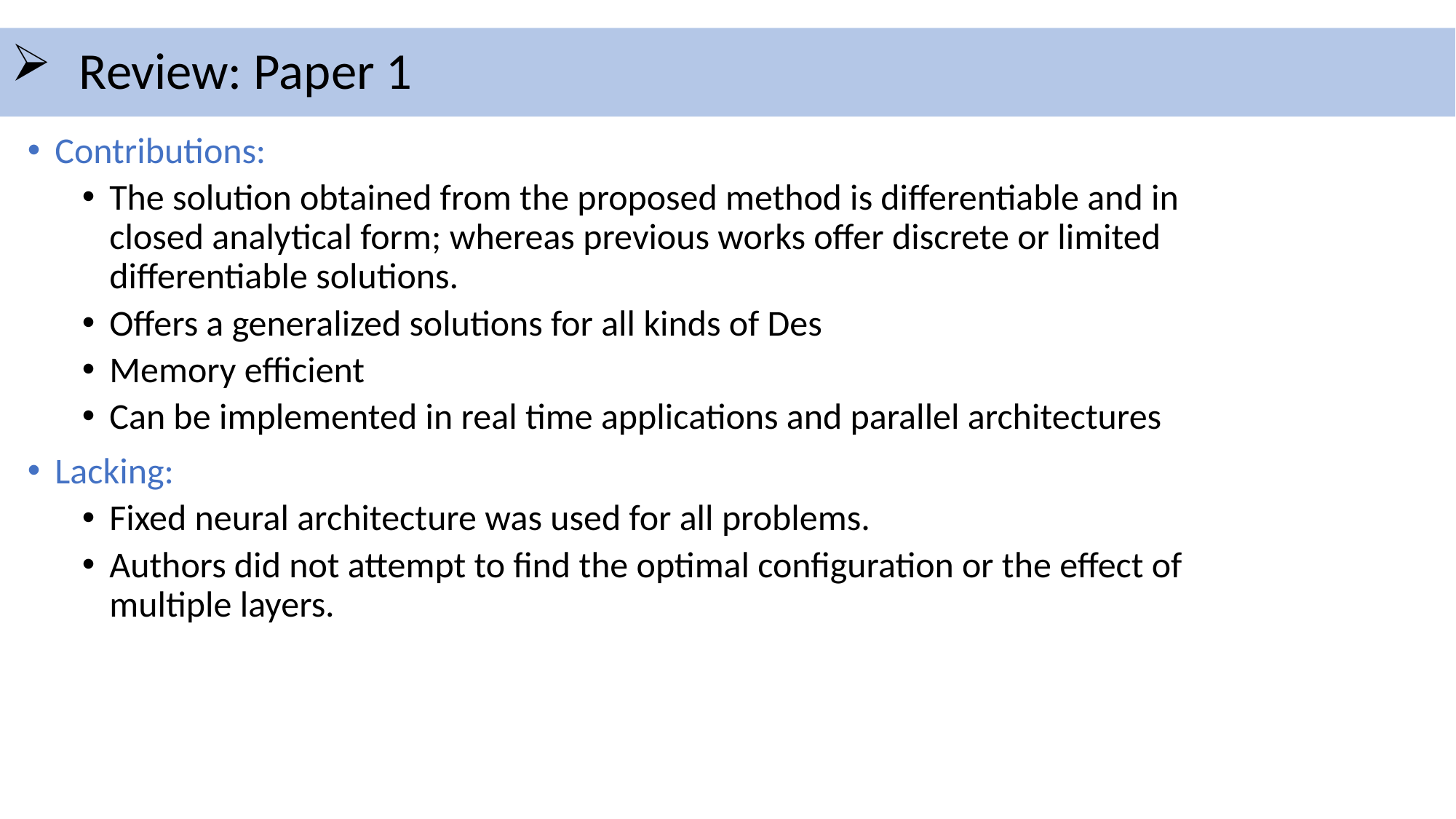

# Review: Paper 1
Contributions:
The solution obtained from the proposed method is differentiable and in closed analytical form; whereas previous works offer discrete or limited differentiable solutions.
Offers a generalized solutions for all kinds of Des
Memory efficient
Can be implemented in real time applications and parallel architectures
Lacking:
Fixed neural architecture was used for all problems.
Authors did not attempt to find the optimal configuration or the effect of multiple layers.